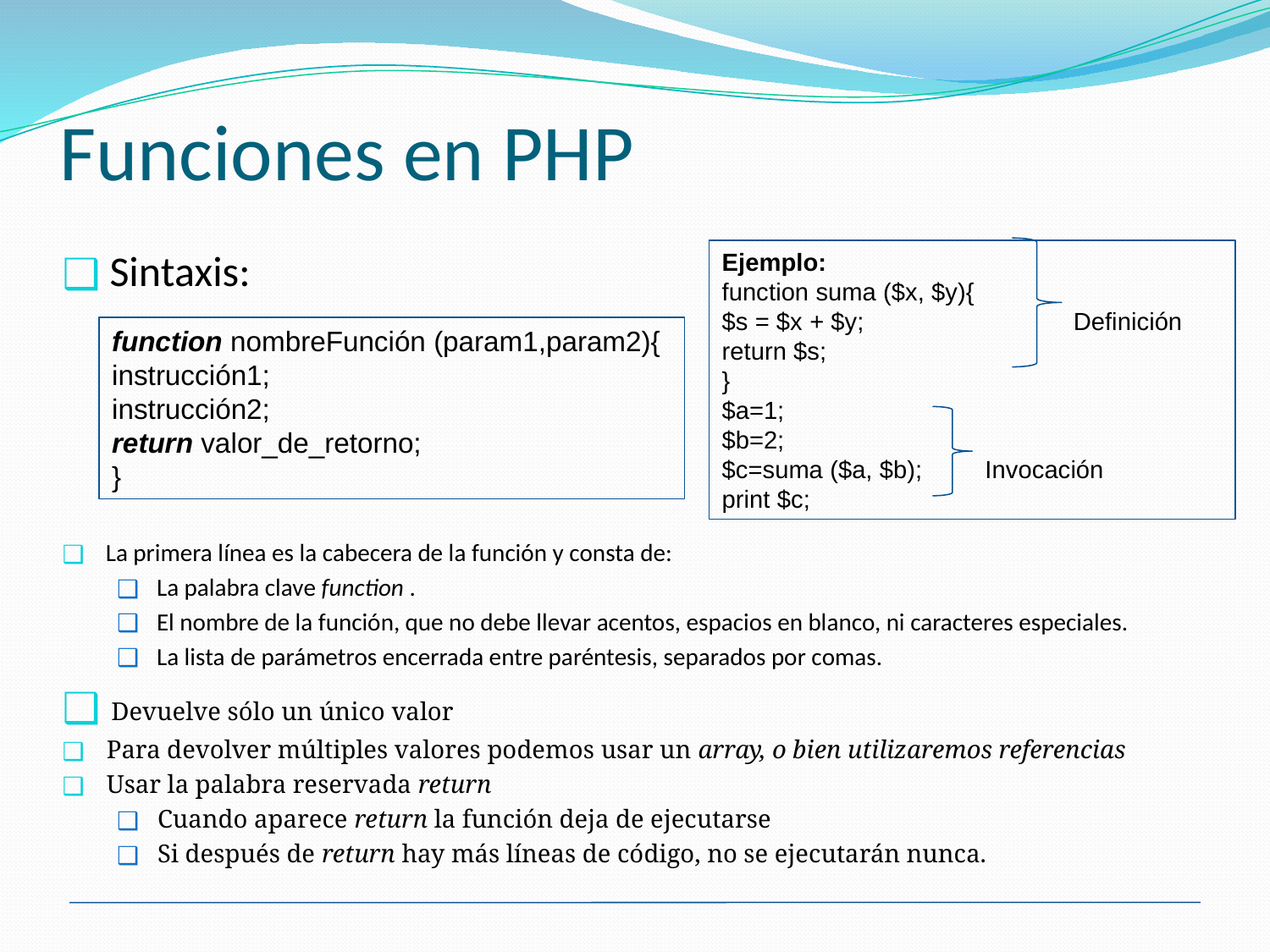

# Funciones en PHP
 Sintaxis:

 La primera línea es la cabecera de la función y consta de:
 La palabra clave function .
 El nombre de la función, que no debe llevar acentos, espacios en blanco, ni caracteres especiales.
 La lista de parámetros encerrada entre paréntesis, separados por comas.
 Devuelve sólo un único valor
 Para devolver múltiples valores podemos usar un array, o bien utilizaremos referencias
 Usar la palabra reservada return
 Cuando aparece return la función deja de ejecutarse
 Si después de return hay más líneas de código, no se ejecutarán nunca.

Ejemplo:
function suma ($x, $y){
$s = $x + $y; 	              Definición
return $s;
}
$a=1;
$b=2;
$c=suma ($a, $b);         Invocación
print $c;
function nombreFunción (param1,param2){
instrucción1;
instrucción2;
return valor_de_retorno;
}